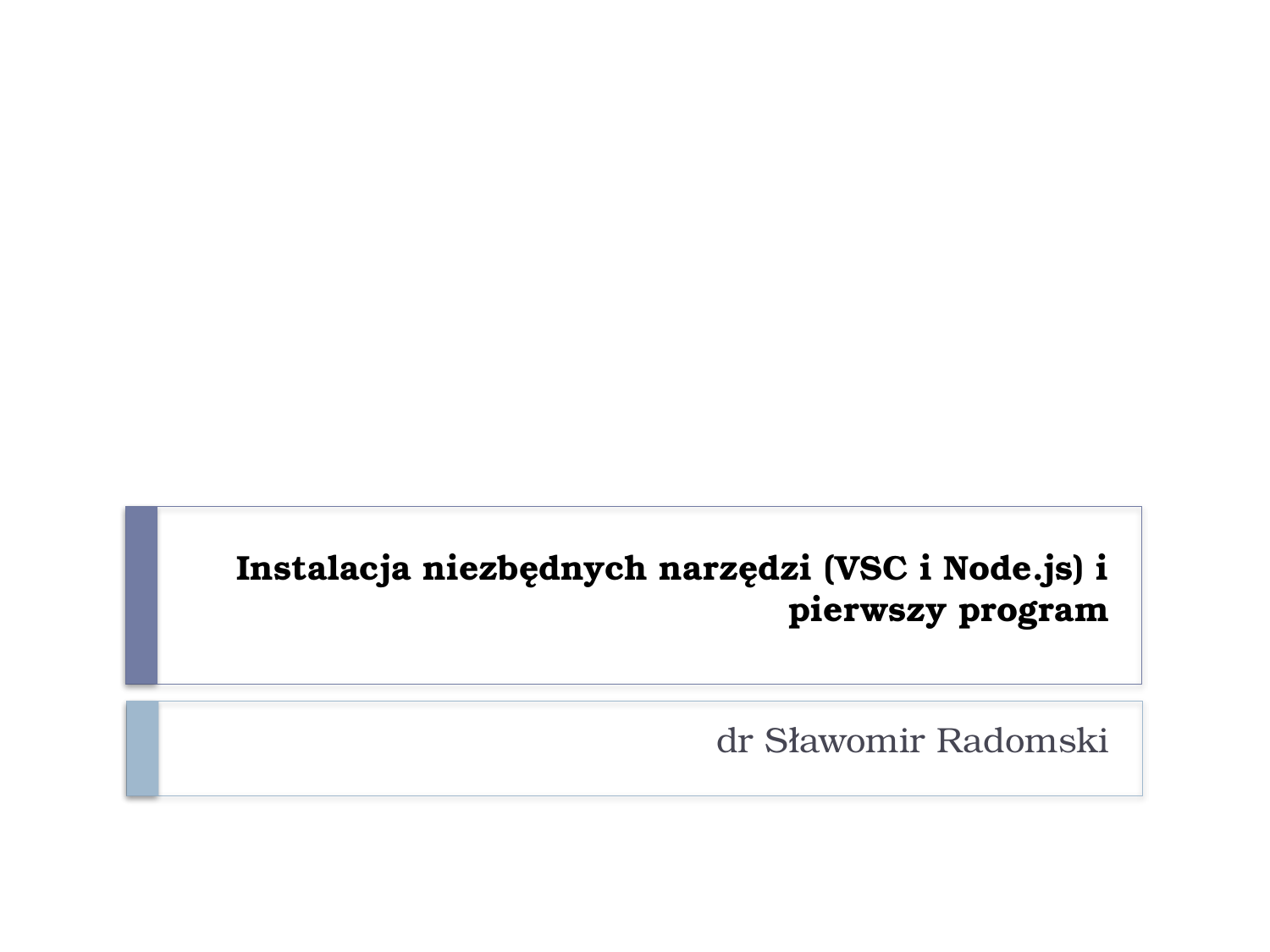

# Instalacja niezbędnych narzędzi (VSC i Node.js) i pierwszy program
dr Sławomir Radomski